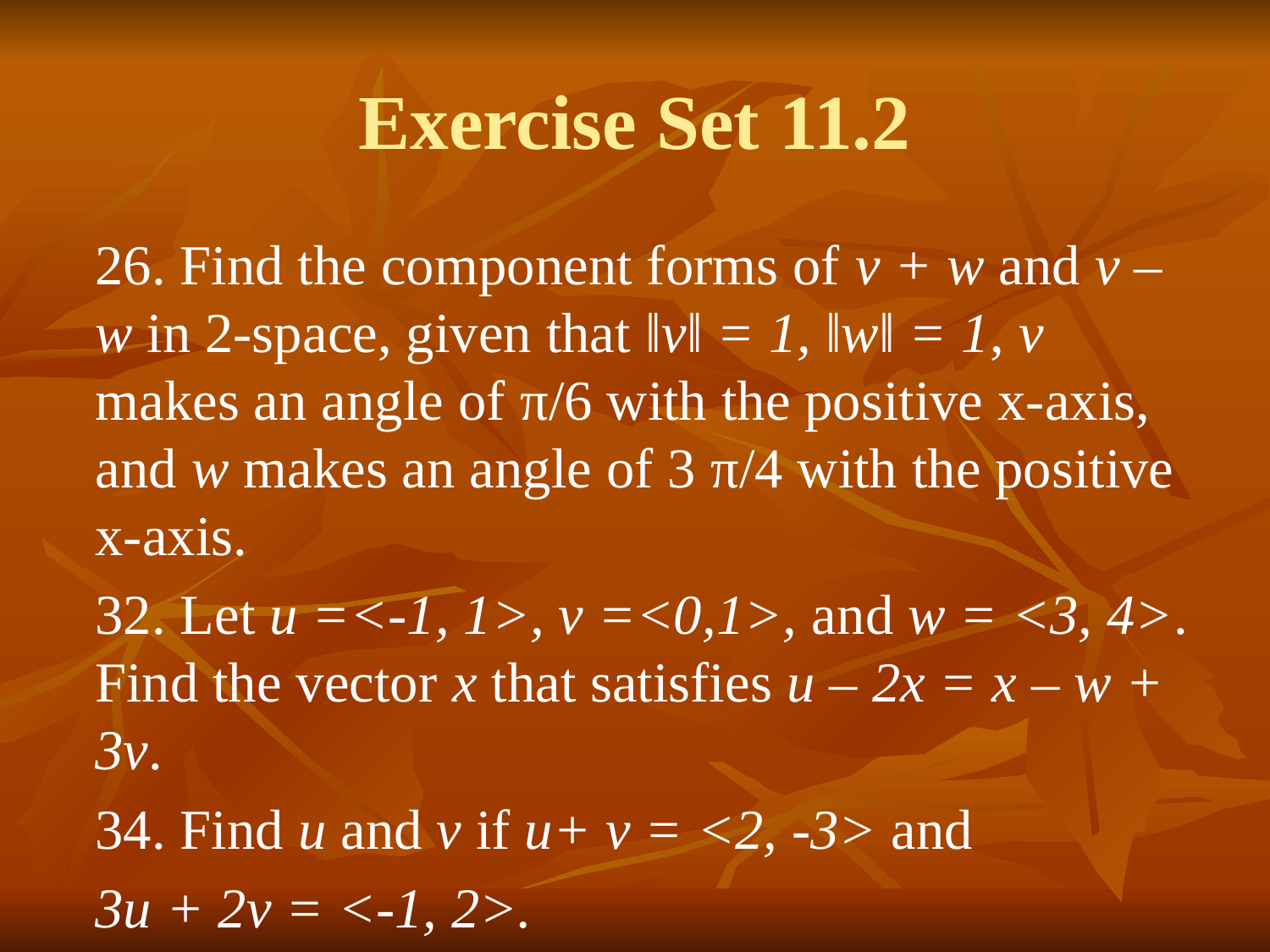

# Exercise Set 11.2
26. Find the component forms of v + w and v – w in 2-space, given that ǁvǁ = 1, ǁwǁ = 1, v makes an angle of π/6 with the positive x-axis, and w makes an angle of 3 π/4 with the positive x-axis.
32. Let u =<-1, 1>, v =<0,1>, and w = <3, 4>. Find the vector x that satisfies u – 2x = x – w + 3v.
34. Find u and v if u+ v = <2, -3> and
3u + 2v = <-1, 2>.